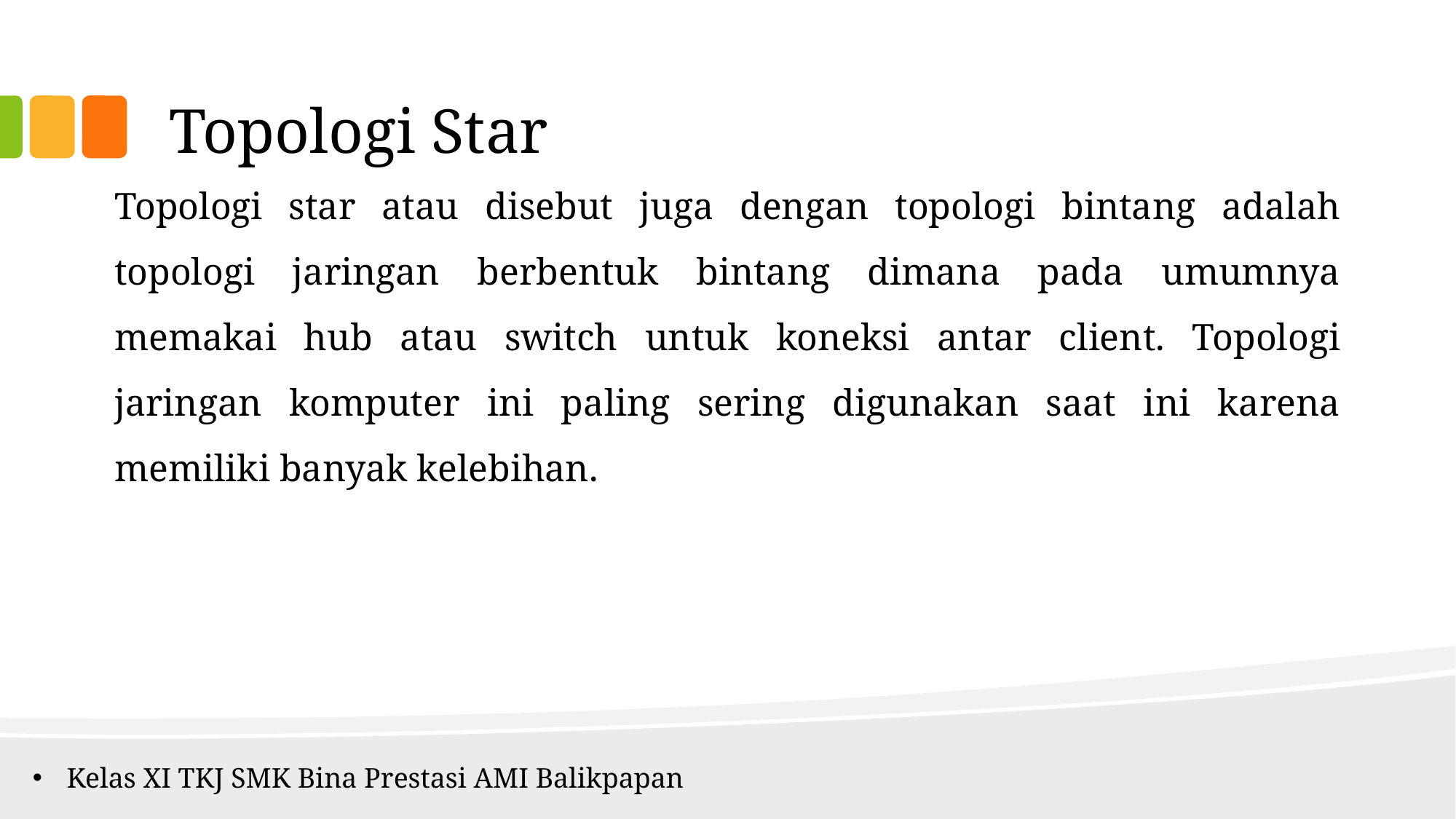

Topologi Star
# Topologi star atau disebut juga dengan topologi bintang adalah topologi jaringan berbentuk bintang dimana pada umumnya memakai hub atau switch untuk koneksi antar client. Topologi jaringan komputer ini paling sering digunakan saat ini karena memiliki banyak kelebihan.
Kelas XI TKJ SMK Bina Prestasi AMI Balikpapan